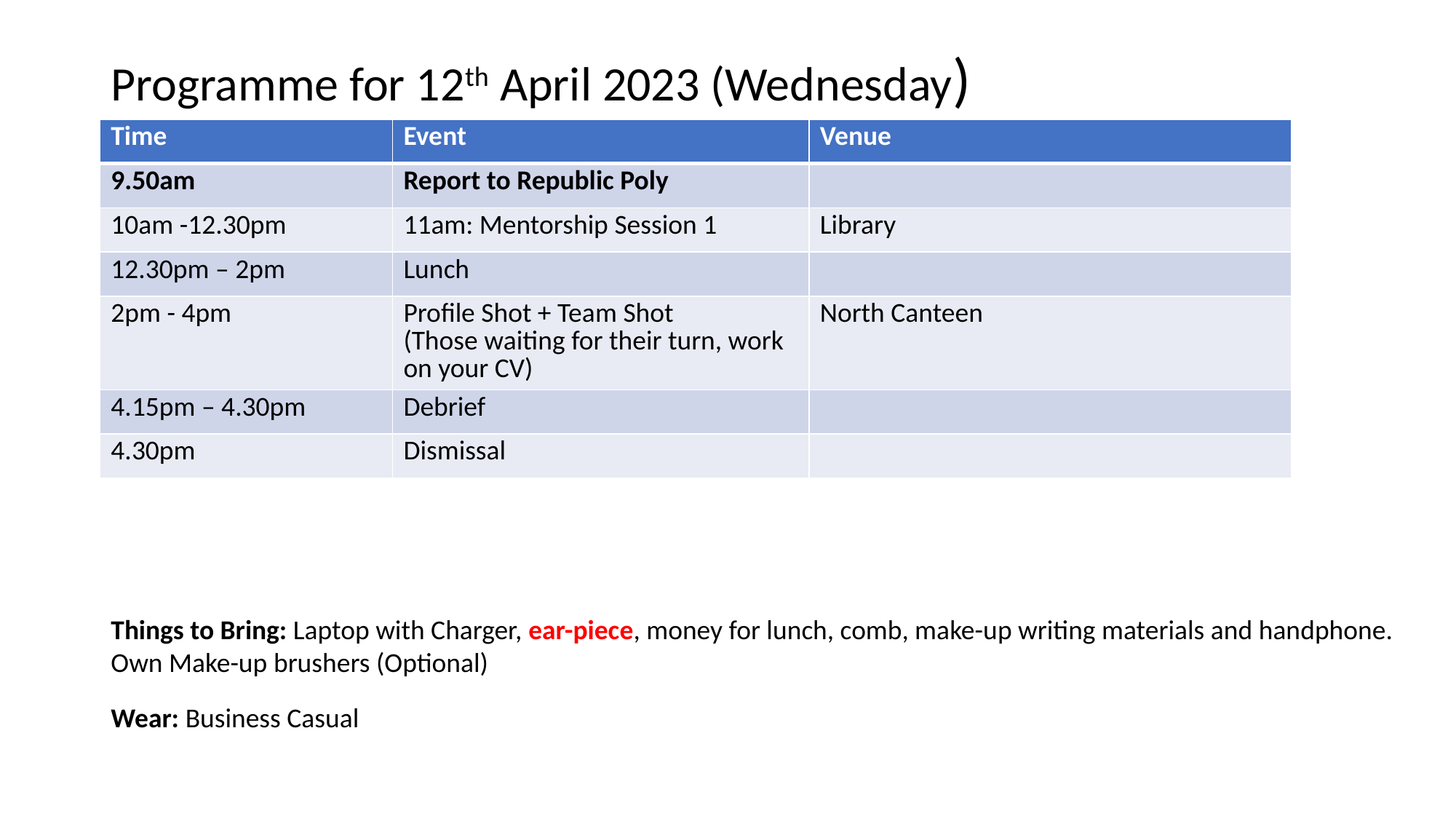

# Programme for 12th April 2023 (Wednesday)
| Time | Event | Venue |
| --- | --- | --- |
| 9.50am | Report to Republic Poly |  |
| 10am -12.30pm | 11am: Mentorship Session 1 | Library |
| 12.30pm – 2pm | Lunch |  |
| 2pm - 4pm | Profile Shot + Team Shot (Those waiting for their turn, work on your CV) | North Canteen |
| 4.15pm – 4.30pm | Debrief |  |
| 4.30pm | Dismissal |  |
Things to Bring: Laptop with Charger, ear-piece, money for lunch, comb, make-up writing materials and handphone. Own Make-up brushers (Optional)
Wear: Business Casual